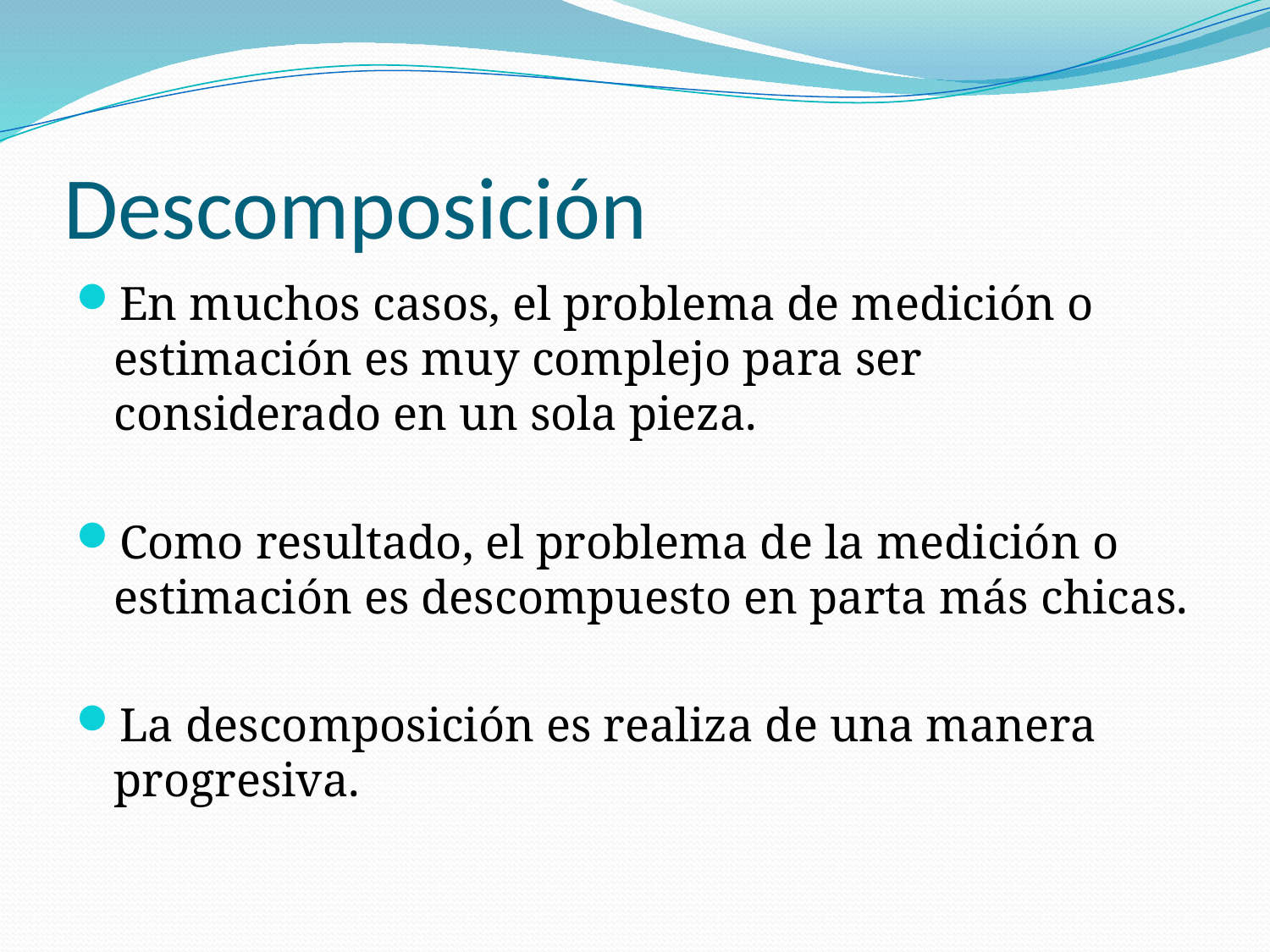

# Descomposición
En muchos casos, el problema de medición o estimación es muy complejo para ser considerado en un sola pieza.

Como resultado, el problema de la medición o estimación es descompuesto en parta más chicas.

La descomposición es realiza de una manera progresiva.